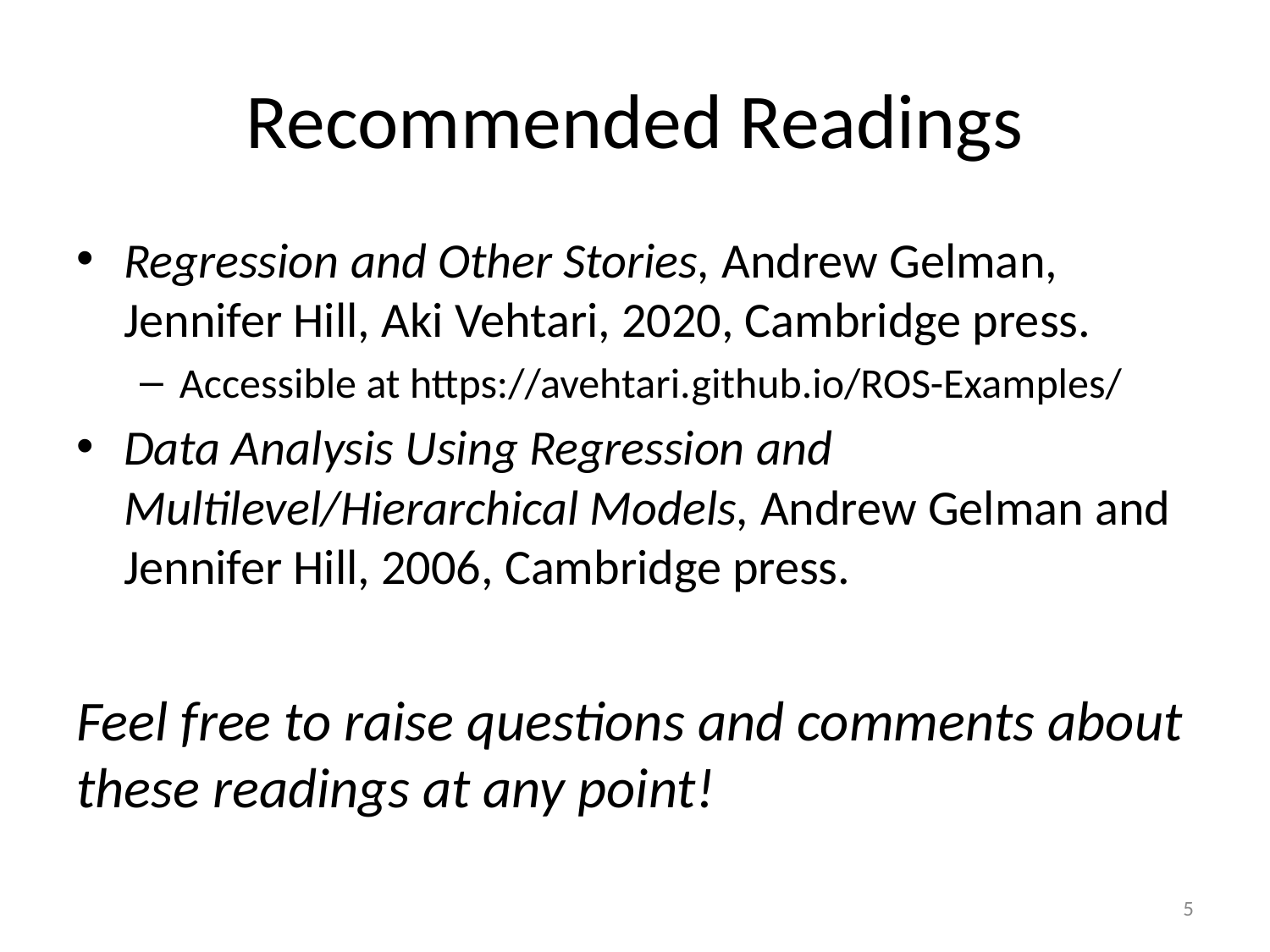

# Recommended Readings
Regression and Other Stories, Andrew Gelman, Jennifer Hill, Aki Vehtari, 2020, Cambridge press.
Accessible at https://avehtari.github.io/ROS-Examples/
Data Analysis Using Regression and Multilevel/Hierarchical Models, Andrew Gelman and Jennifer Hill, 2006, Cambridge press.

Feel free to raise questions and comments about these readings at any point!
5